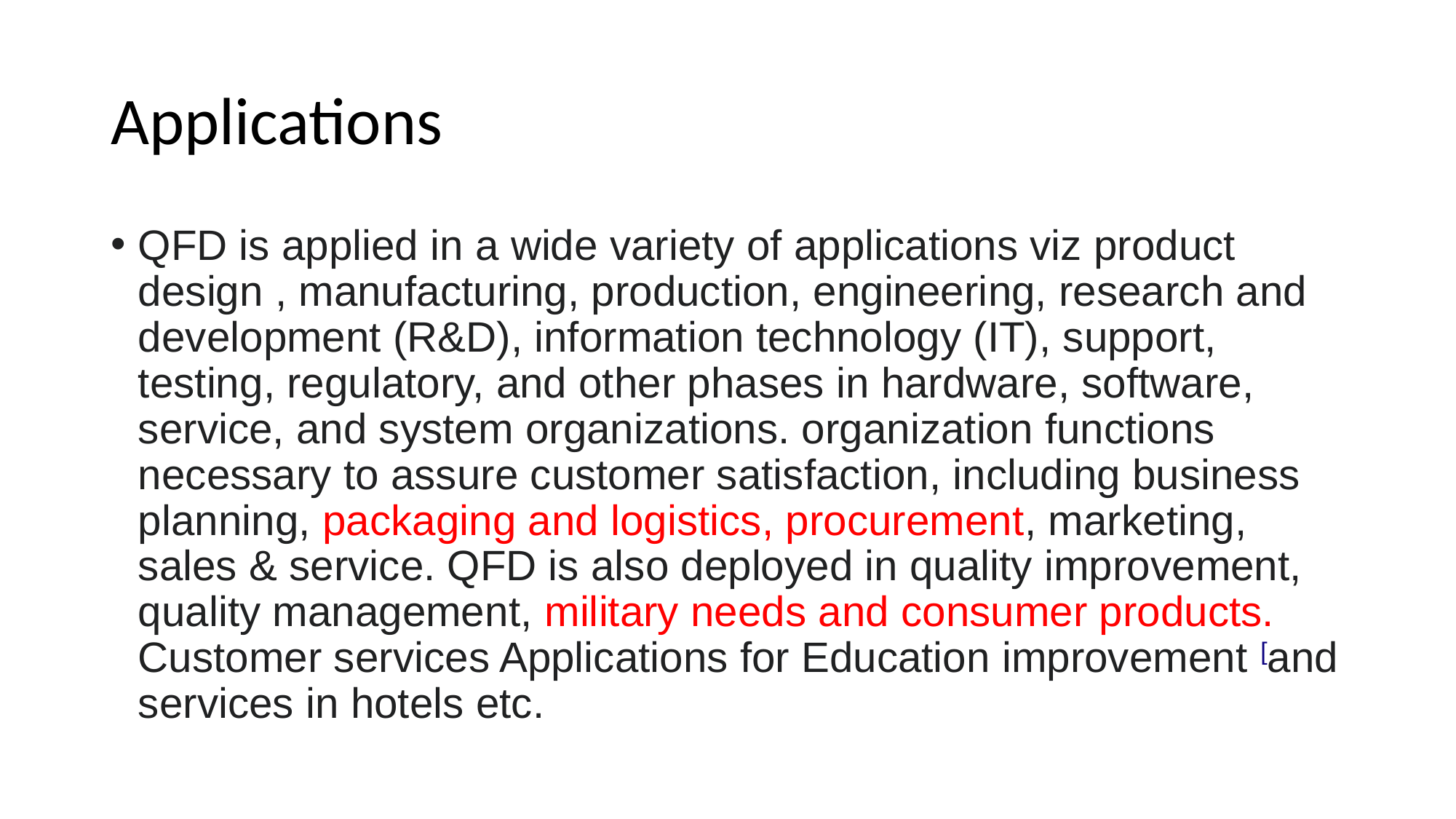

# Applications
QFD is applied in a wide variety of applications viz product design , manufacturing, production, engineering, research and development (R&D), information technology (IT), support, testing, regulatory, and other phases in hardware, software, service, and system organizations. organization functions necessary to assure customer satisfaction, including business planning, packaging and logistics, procurement, marketing, sales & service. QFD is also deployed in quality improvement, quality management, military needs and consumer products. Customer services Applications for Education improvement [and services in hotels etc.